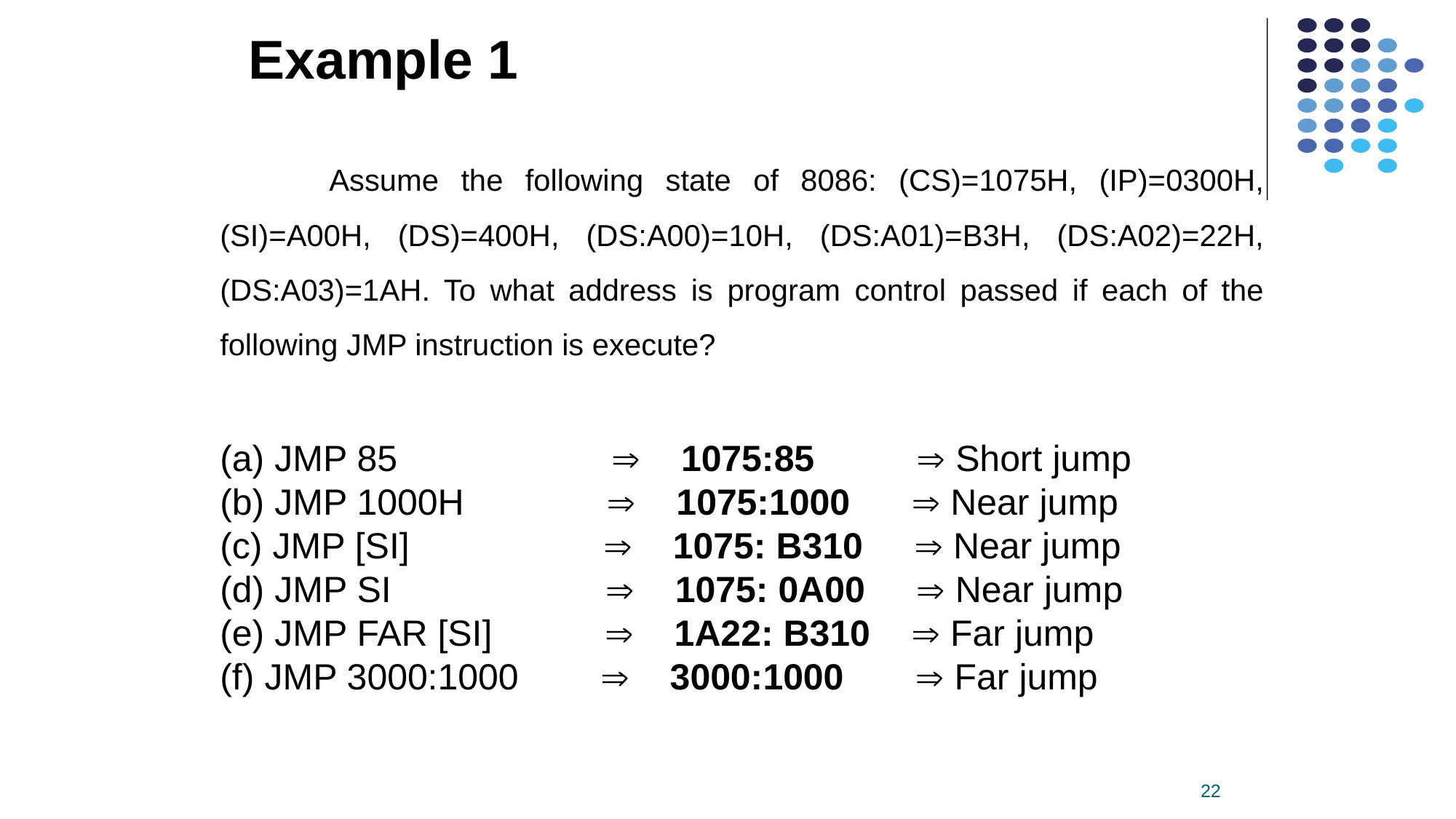

Example 1
	Assume the following state of 8086: (CS)=1075H, (IP)=0300H, (SI)=A00H, (DS)=400H, (DS:A00)=10H, (DS:A01)=B3H, (DS:A02)=22H, (DS:A03)=1AH. To what address is program control passed if each of the following JMP instruction is execute?

(a) JMP 85                     ⇒    1075:85          ⇒ Short jump
(b) JMP 1000H              ⇒    1075:1000      ⇒ Near jump
(c) JMP [SI]                   ⇒    1075: B310     ⇒ Near jump
(d) JMP SI                     ⇒    1075: 0A00     ⇒ Near jump
(e) JMP FAR [SI]           ⇒    1A22: B310    ⇒ Far jump
(f) JMP 3000:1000        ⇒    3000:1000       ⇒ Far jump
22